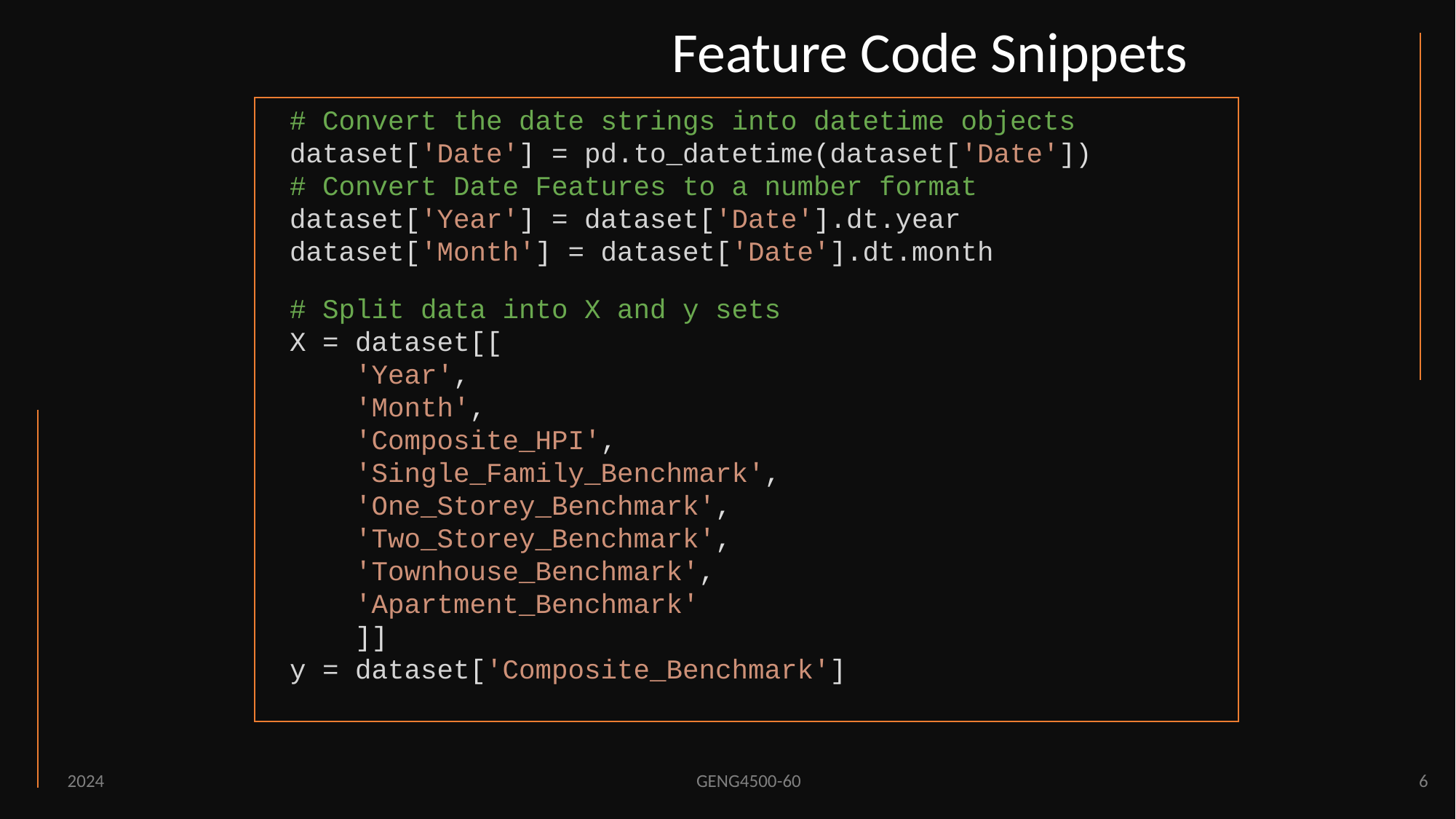

# Feature Code Snippets
# Convert the date strings into datetime objects
dataset['Date'] = pd.to_datetime(dataset['Date'])
# Convert Date Features to a number format
dataset['Year'] = dataset['Date'].dt.year
dataset['Month'] = dataset['Date'].dt.month

# Split data into X and y sets
X = dataset[[
    'Year',
    'Month',
    'Composite_HPI',
    'Single_Family_Benchmark',
    'One_Storey_Benchmark',
    'Two_Storey_Benchmark',
    'Townhouse_Benchmark',
    'Apartment_Benchmark'
    ]]
y = dataset['Composite_Benchmark']

2024
GENG4500-60
6